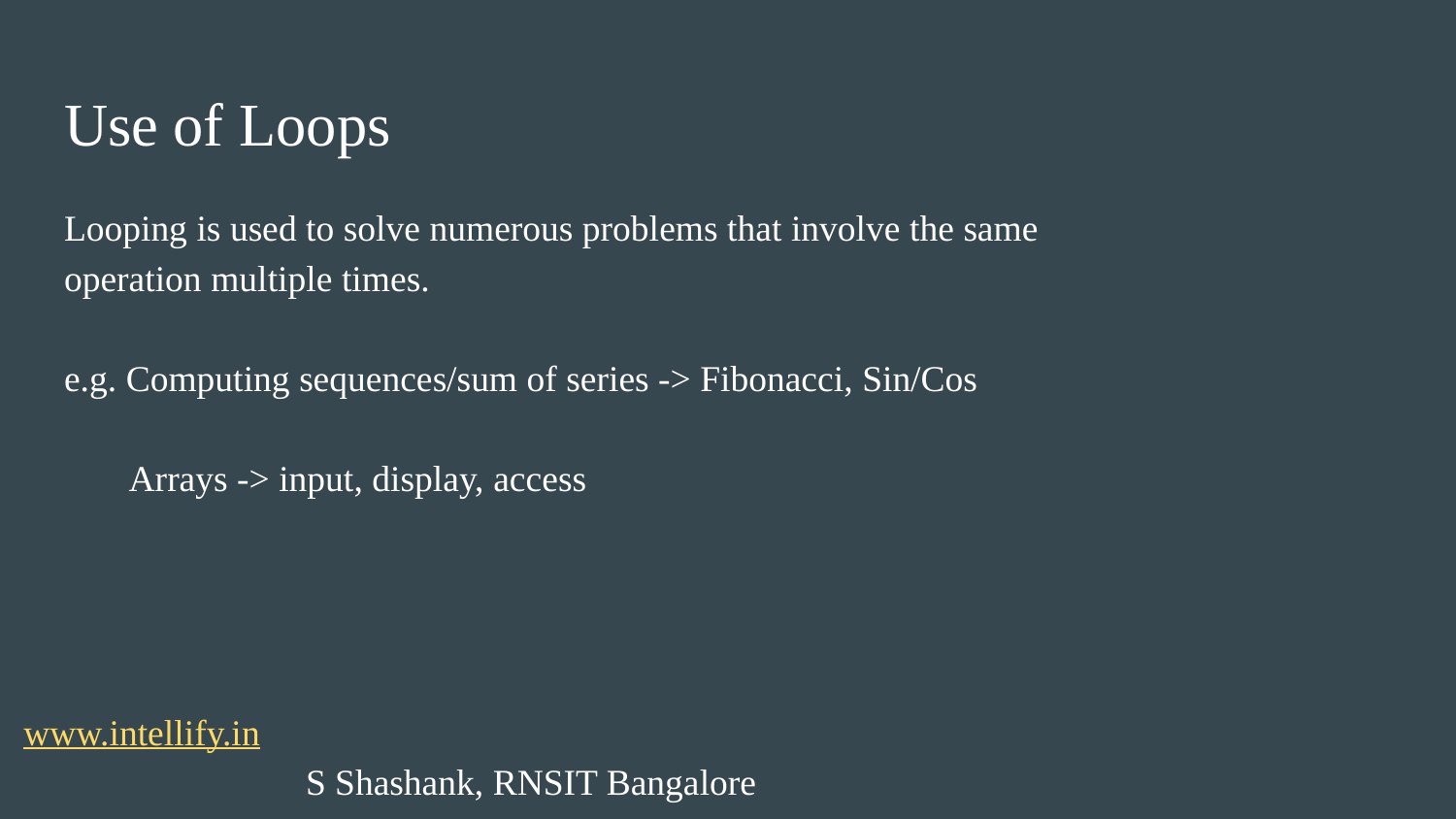

Use of Loops
Looping is used to solve numerous problems that involve the same operation multiple times.

e.g. Computing sequences/sum of series -> Fibonacci, Sin/Cos
       Arrays -> input, display, access

 www.intellify.in							   			S Shashank, RNSIT Bangalore